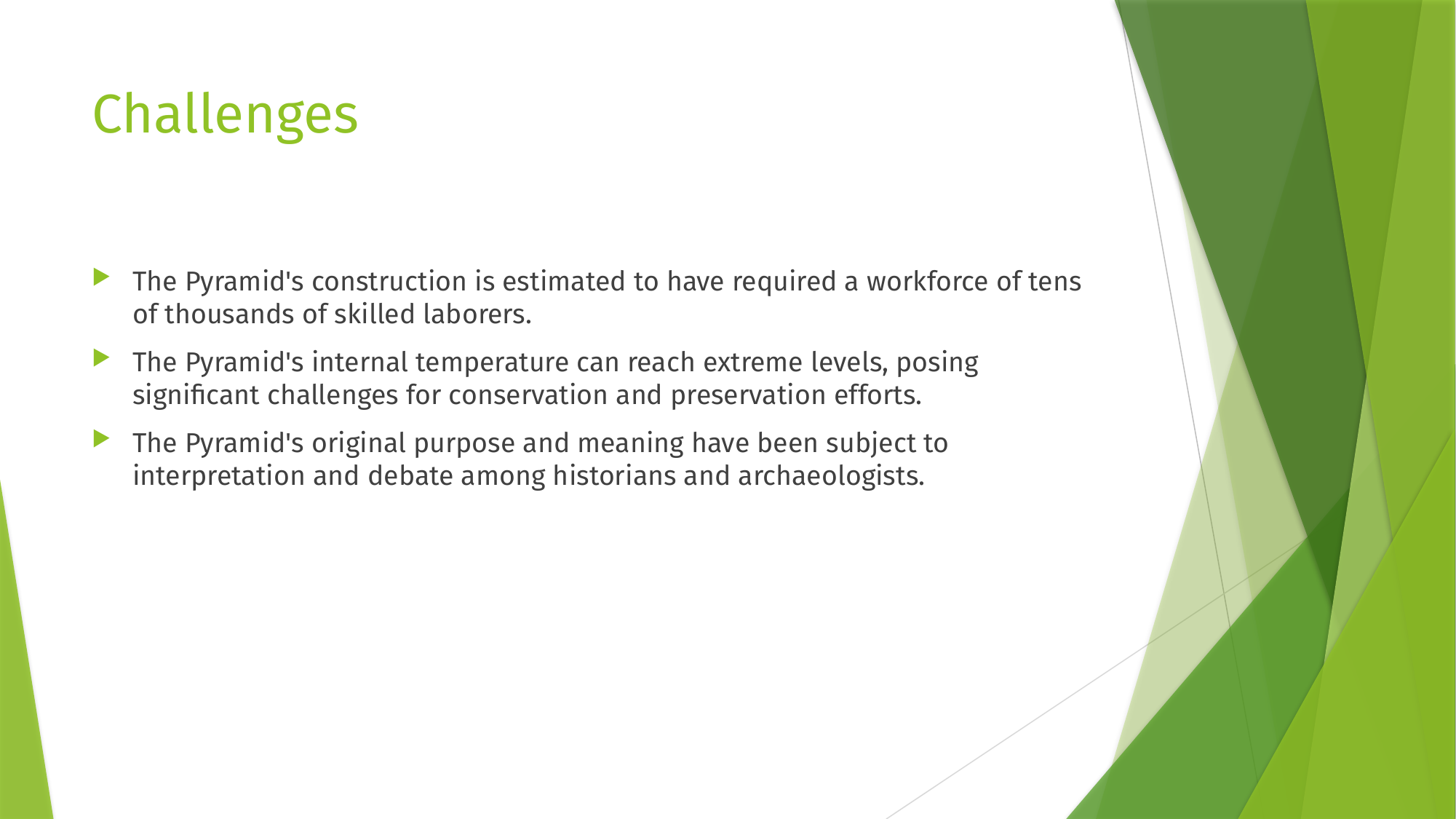

# Challenges
The Pyramid's construction is estimated to have required a workforce of tens of thousands of skilled laborers.
The Pyramid's internal temperature can reach extreme levels, posing significant challenges for conservation and preservation efforts.
The Pyramid's original purpose and meaning have been subject to interpretation and debate among historians and archaeologists.